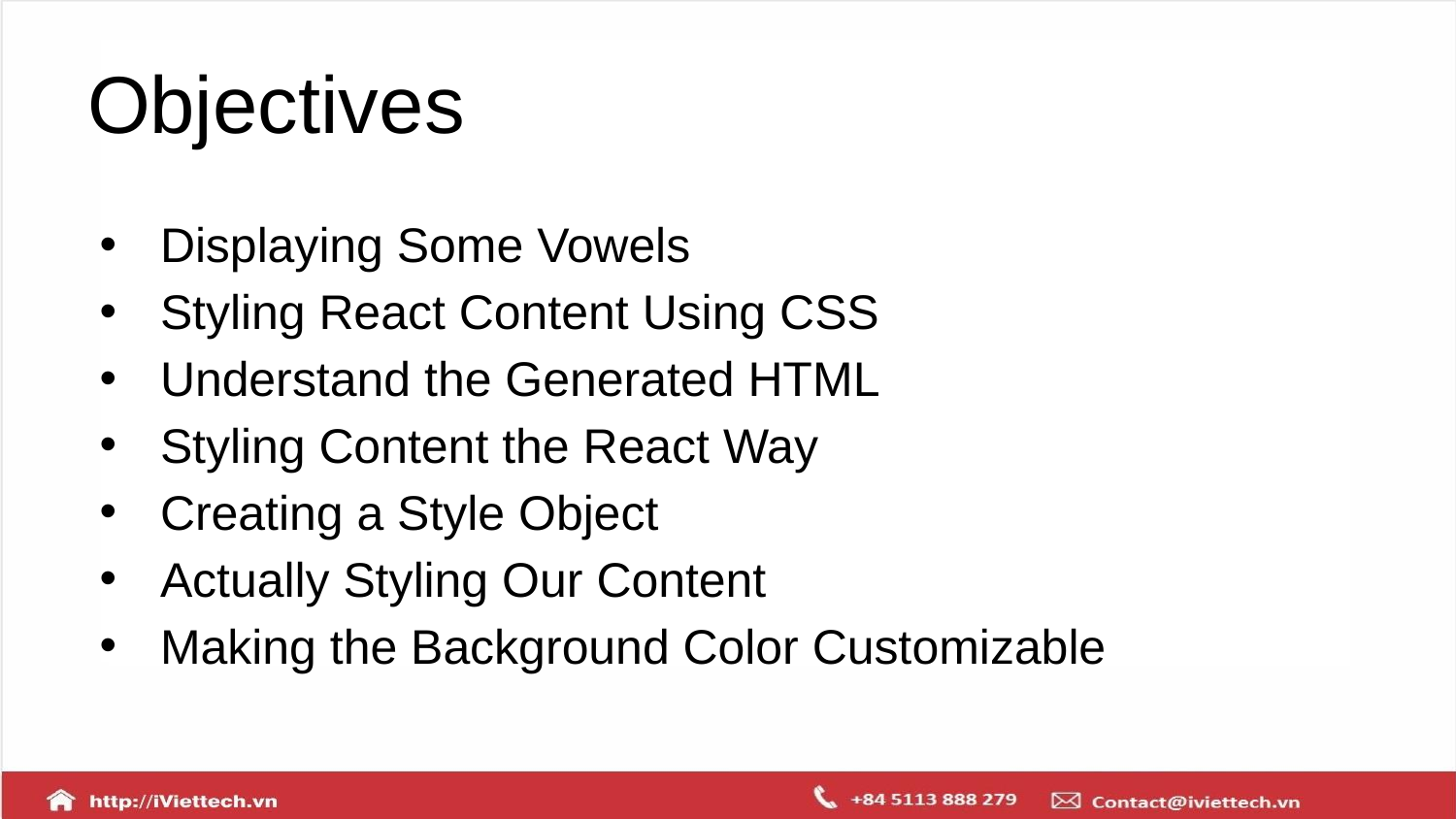

# Objectives
Displaying Some Vowels
Styling React Content Using CSS
Understand the Generated HTML
Styling Content the React Way
Creating a Style Object
Actually Styling Our Content
Making the Background Color Customizable